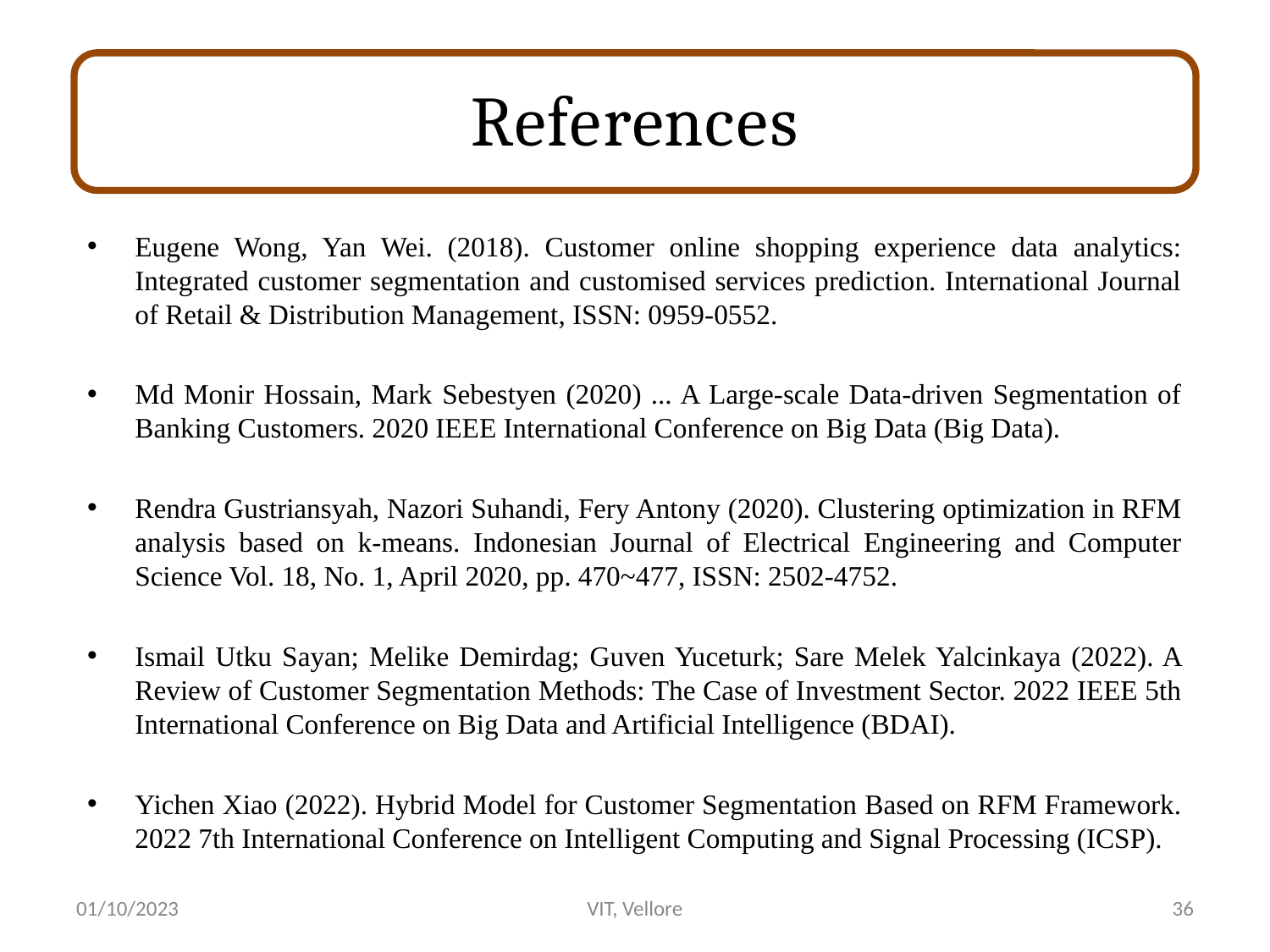

# References

Eugene Wong, Yan Wei. (2018). Customer online shopping experience data analytics: Integrated customer segmentation and customised services prediction. International Journal of Retail & Distribution Management, ISSN: 0959-0552.

Md Monir Hossain, Mark Sebestyen (2020) ... A Large-scale Data-driven Segmentation of Banking Customers. 2020 IEEE International Conference on Big Data (Big Data).

Rendra Gustriansyah, Nazori Suhandi, Fery Antony (2020). Clustering optimization in RFM analysis based on k-means. Indonesian Journal of Electrical Engineering and Computer Science Vol. 18, No. 1, April 2020, pp. 470~477, ISSN: 2502-4752.

Ismail Utku Sayan; Melike Demirdag; Guven Yuceturk; Sare Melek Yalcinkaya (2022). A Review of Customer Segmentation Methods: The Case of Investment Sector. 2022 IEEE 5th International Conference on Big Data and Artificial Intelligence (BDAI).

Yichen Xiao (2022). Hybrid Model for Customer Segmentation Based on RFM Framework. 2022 7th International Conference on Intelligent Computing and Signal Processing (ICSP).

01/10/2023

VIT, Vellore
36